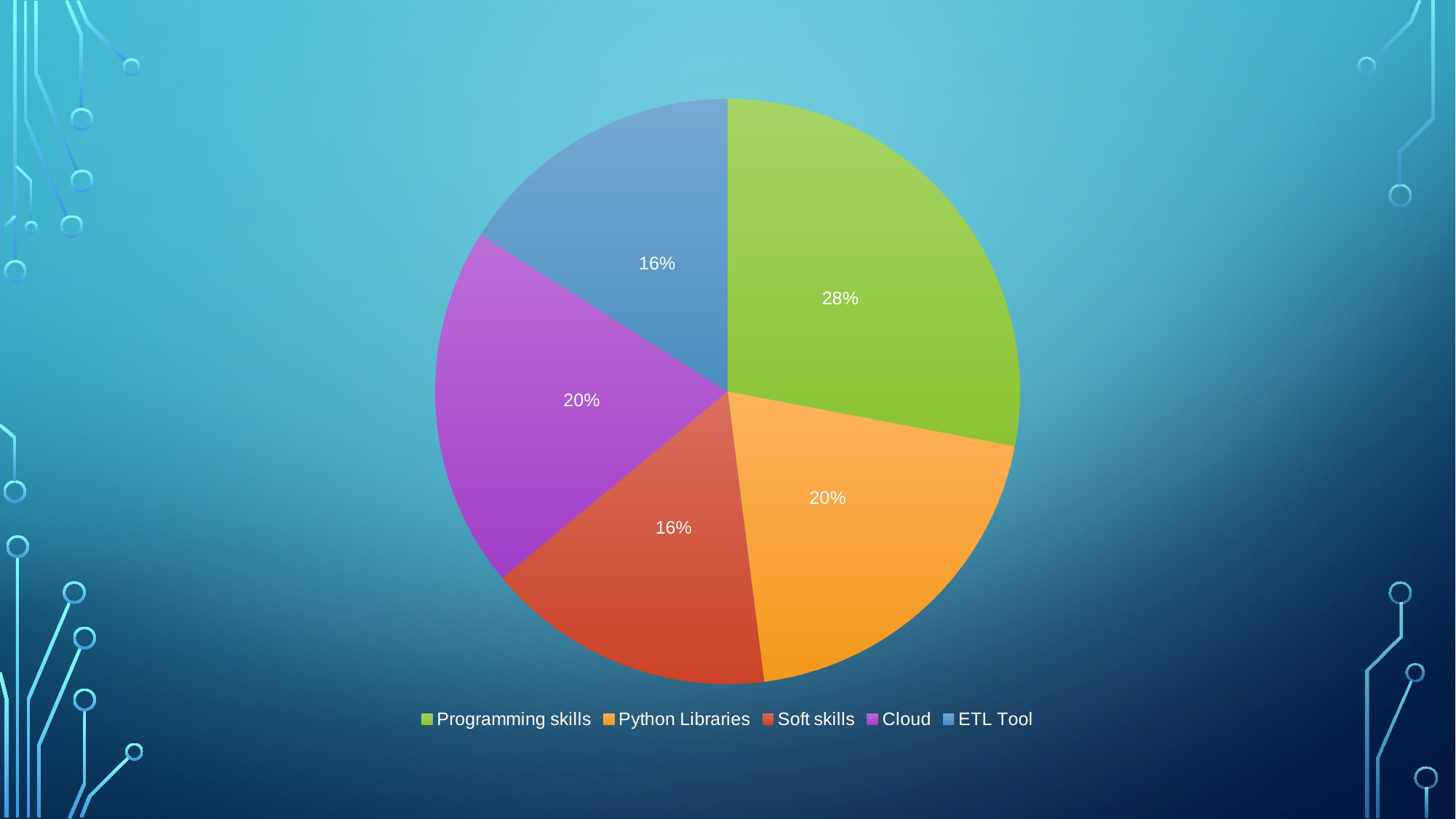

### Chart

| Category | Sales |
|---|---|
| Programming skills | 7.0 |
| Python Libraries | 5.0 |
| Soft skills | 4.0 |
| Cloud | 5.0 |
| ETL Tool | 4.0 |